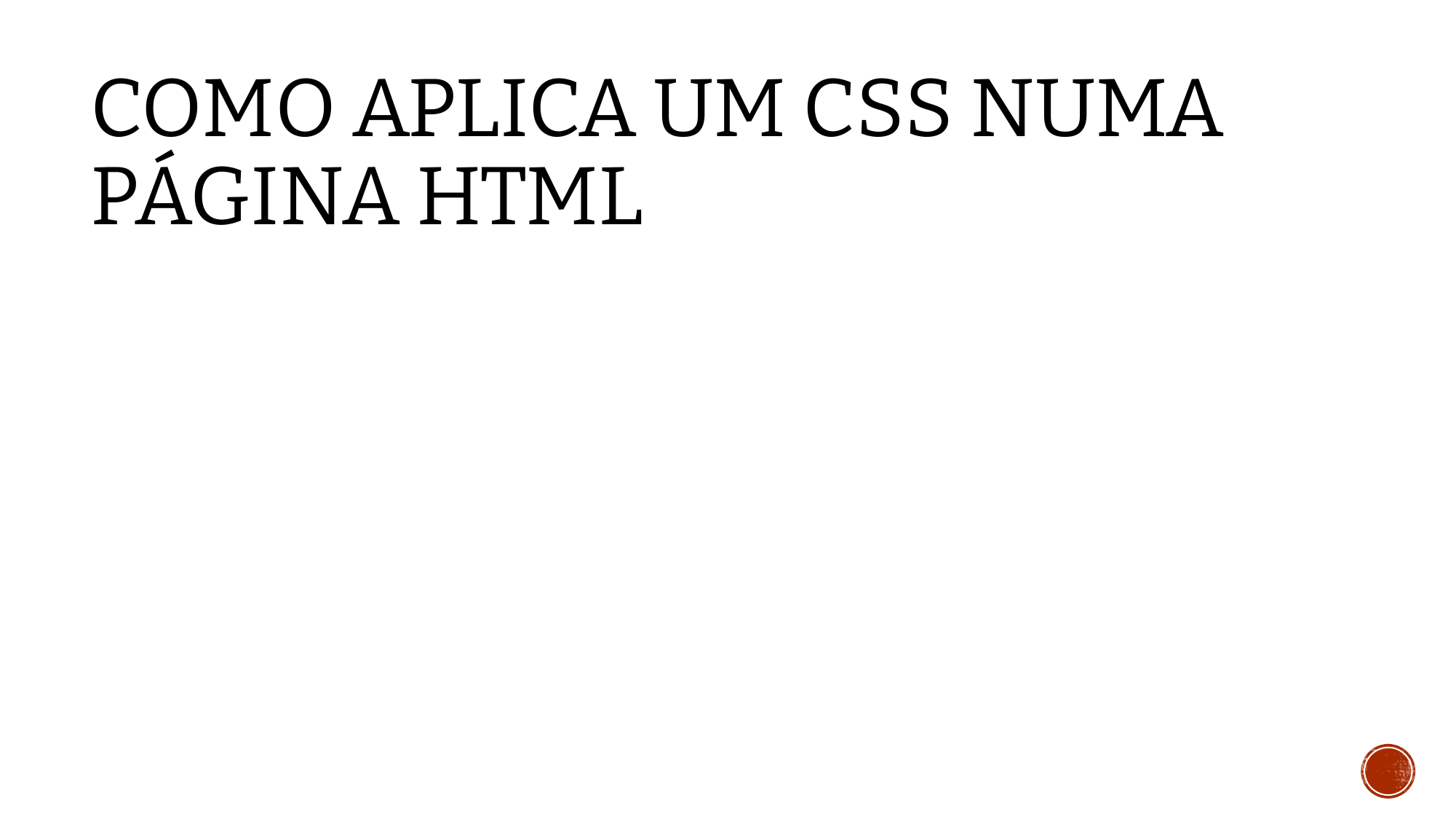

# Como aplica um CSS numa página HTML